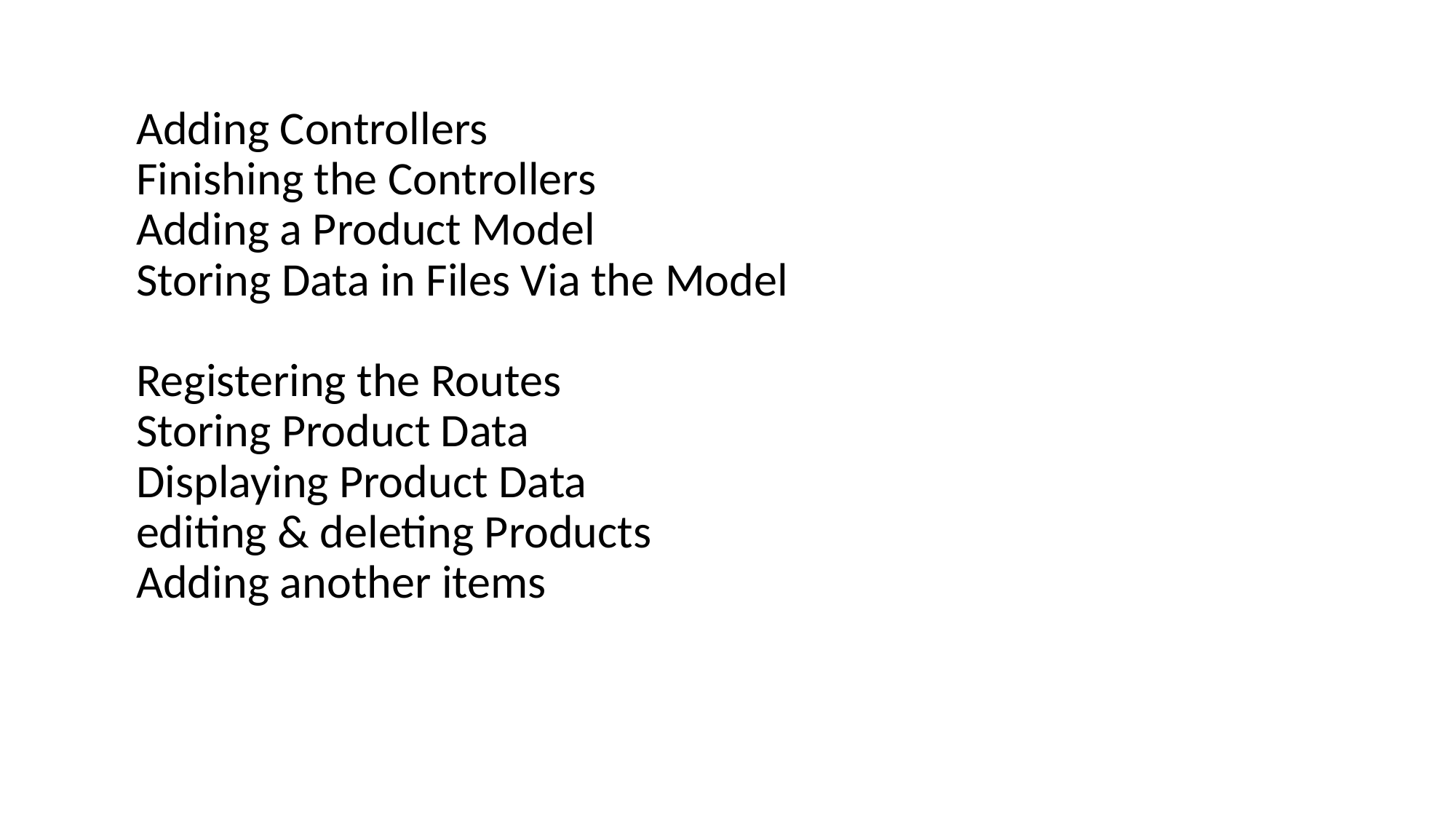

# Adding Controllers Finishing the Controllers Adding a Product Model Storing Data in Files Via the Model Registering the Routes Storing Product Data Displaying Product Data editing & deleting Products Adding another items